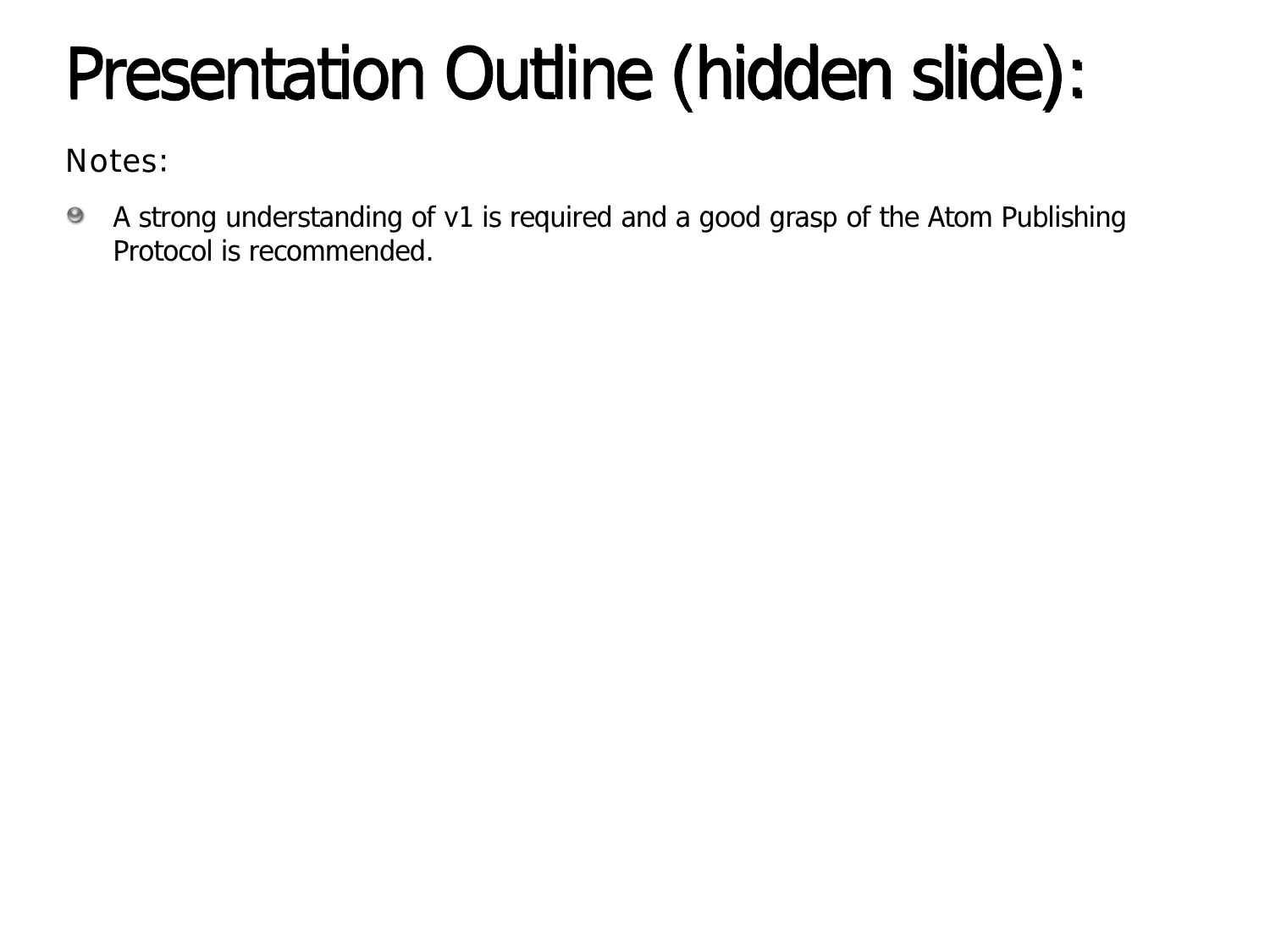

# Presentation Outline (hidden slide):
Notes:
A strong understanding of v1 is required and a good grasp of the Atom Publishing Protocol is recommended.